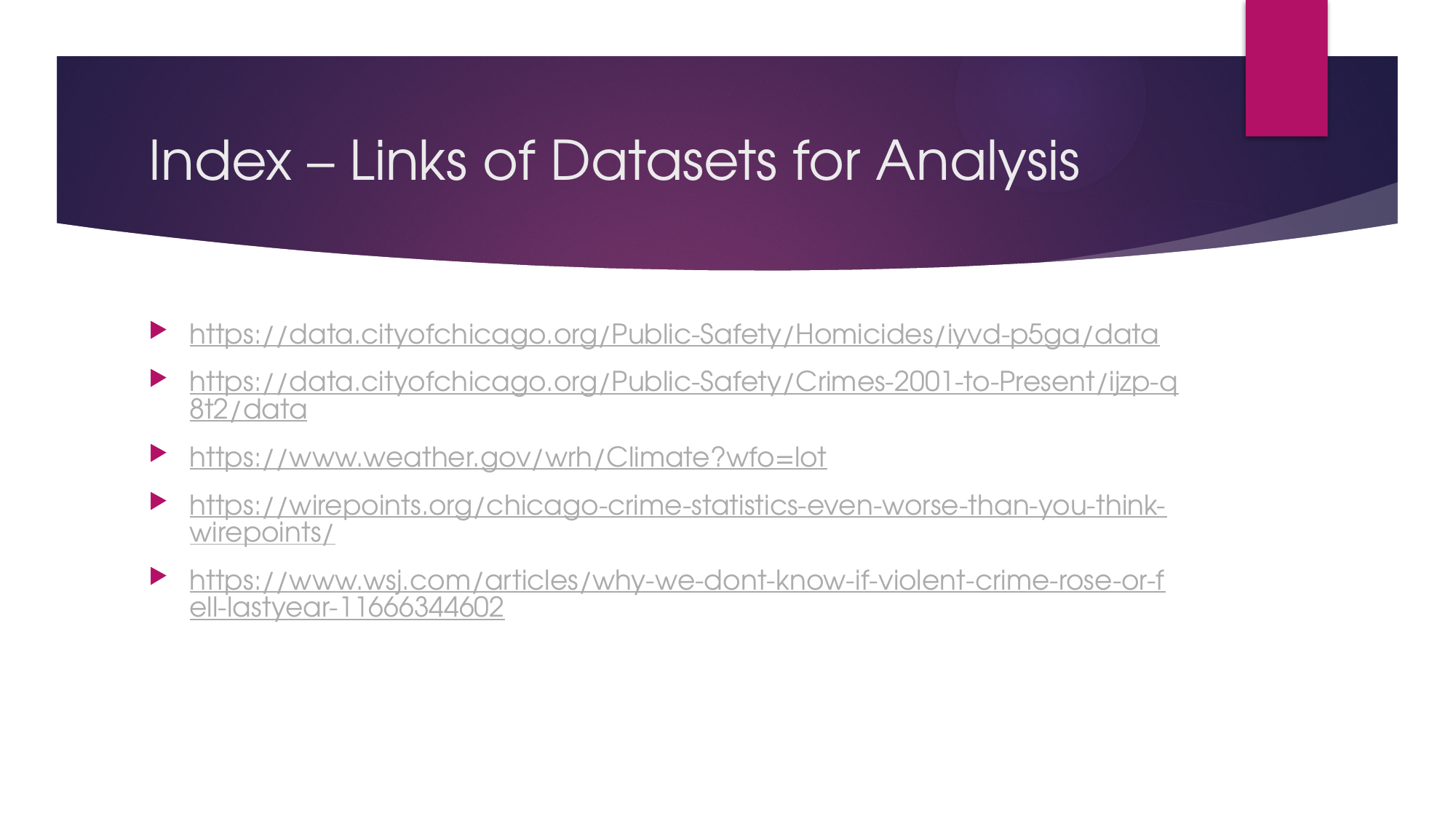

# Index – Links of Datasets for Analysis
https://data.cityofchicago.org/Public-Safety/Homicides/iyvd-p5ga/data
https://data.cityofchicago.org/Public-Safety/Crimes-2001-to-Present/ijzp-q8t2/data
https://www.weather.gov/wrh/Climate?wfo=lot
https://wirepoints.org/chicago-crime-statistics-even-worse-than-you-think-wirepoints/
https://www.wsj.com/articles/why-we-dont-know-if-violent-crime-rose-or-fell-lastyear-11666344602